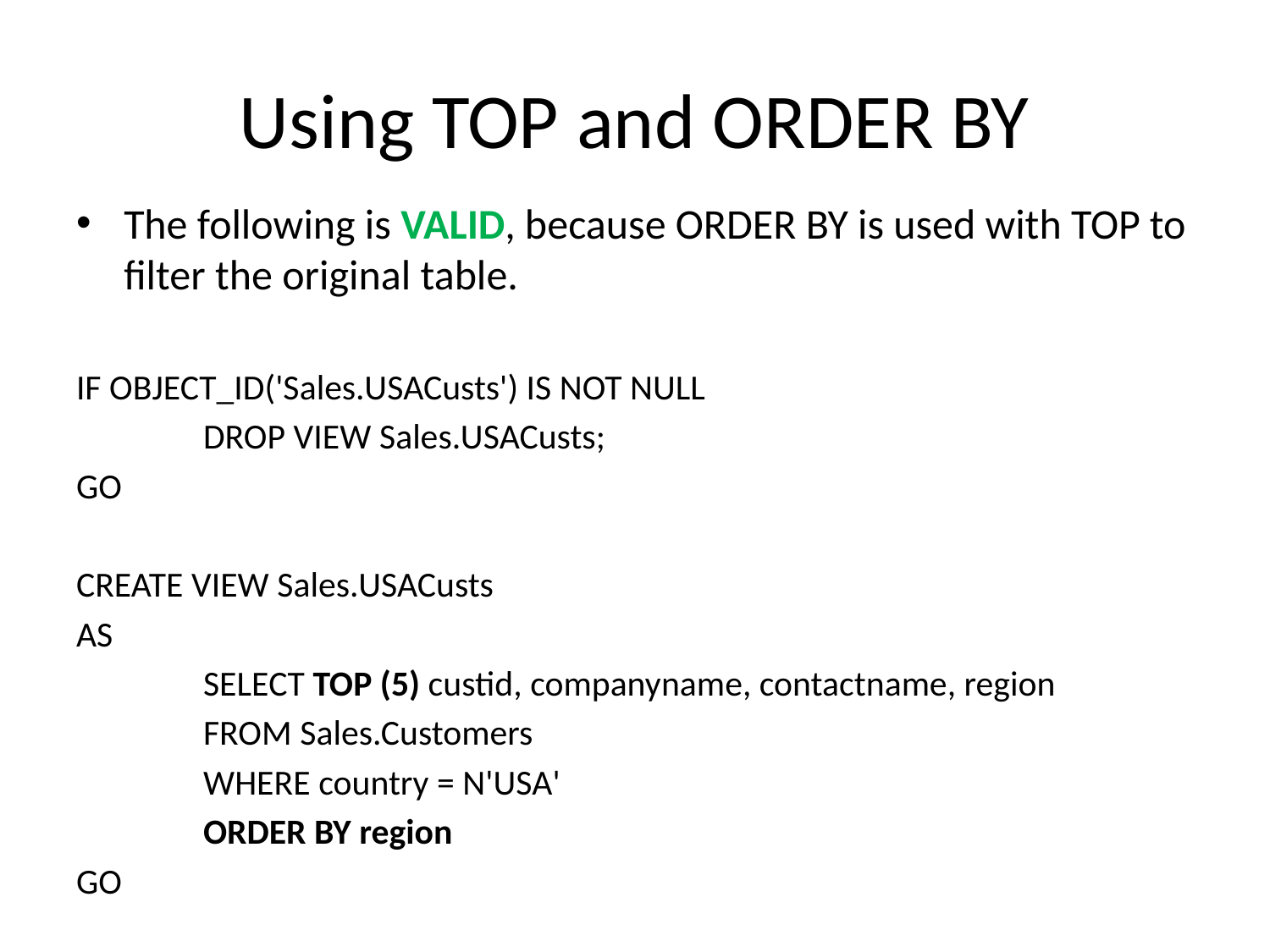

# Using TOP and ORDER BY
The following is VALID, because ORDER BY is used with TOP to filter the original table.

IF OBJECT_ID('Sales.USACusts') IS NOT NULL
	DROP VIEW Sales.USACusts;
GO

CREATE VIEW Sales.USACusts
AS
	SELECT TOP (5) custid, companyname, contactname, region
	FROM Sales.Customers
	WHERE country = N'USA'
	ORDER BY region
GO